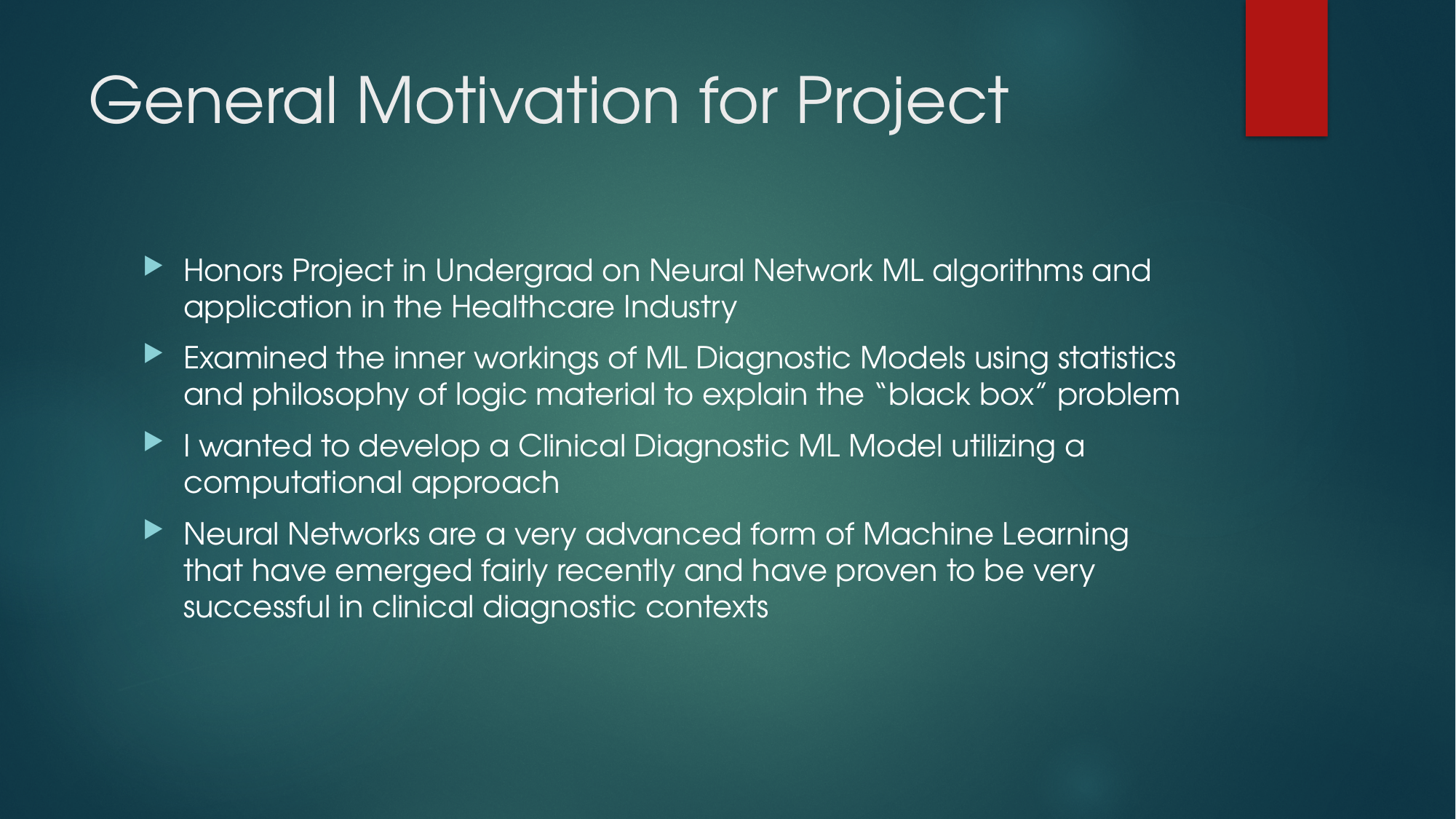

# General Motivation for Project
Honors Project in Undergrad on Neural Network ML algorithms and application in the Healthcare Industry
Examined the inner workings of ML Diagnostic Models using statistics and philosophy of logic material to explain the “black box” problem
I wanted to develop a Clinical Diagnostic ML Model utilizing a computational approach
Neural Networks are a very advanced form of Machine Learning that have emerged fairly recently and have proven to be very successful in clinical diagnostic contexts